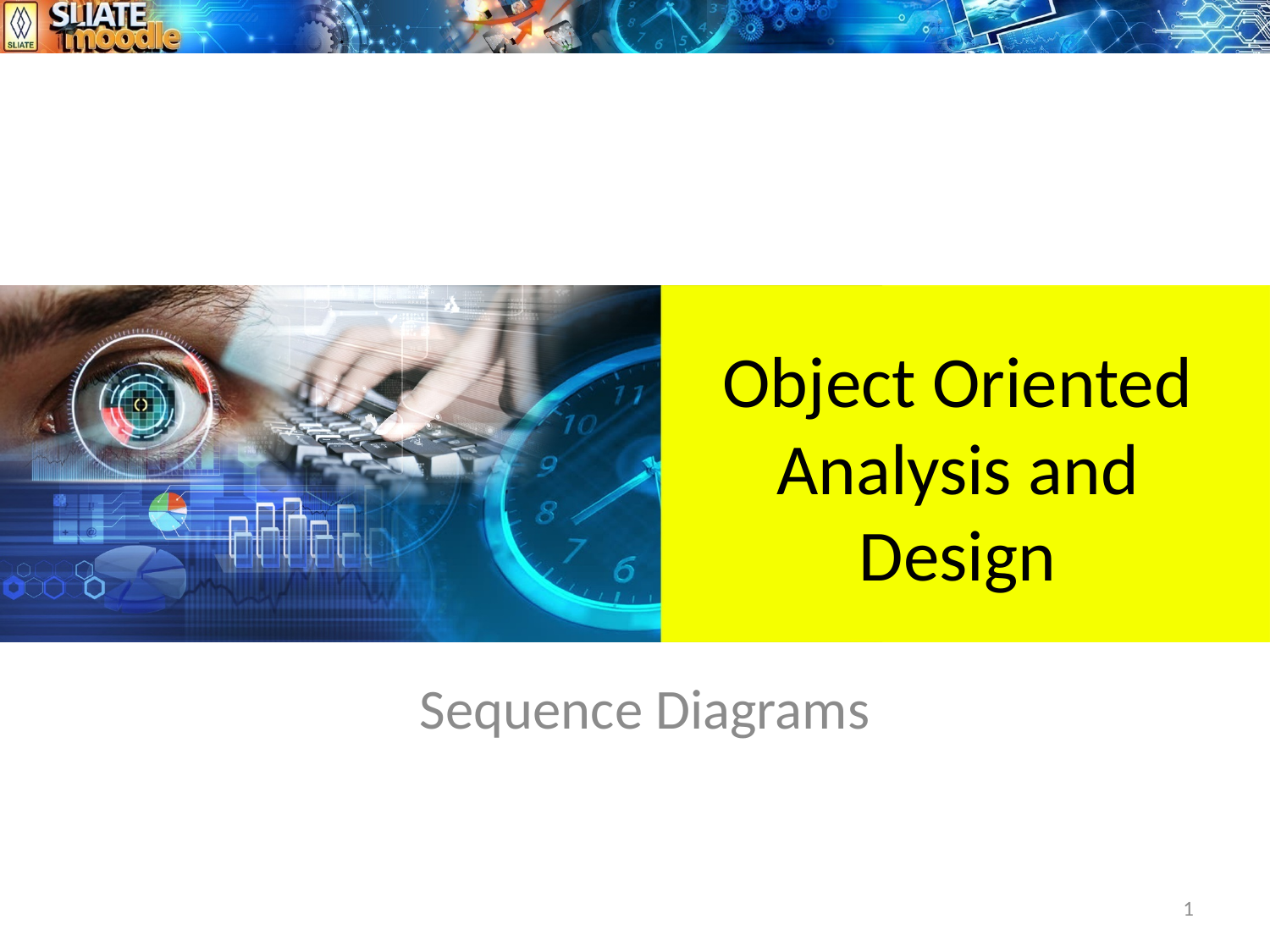

# Object Oriented Analysis and Design
Sequence Diagrams
1